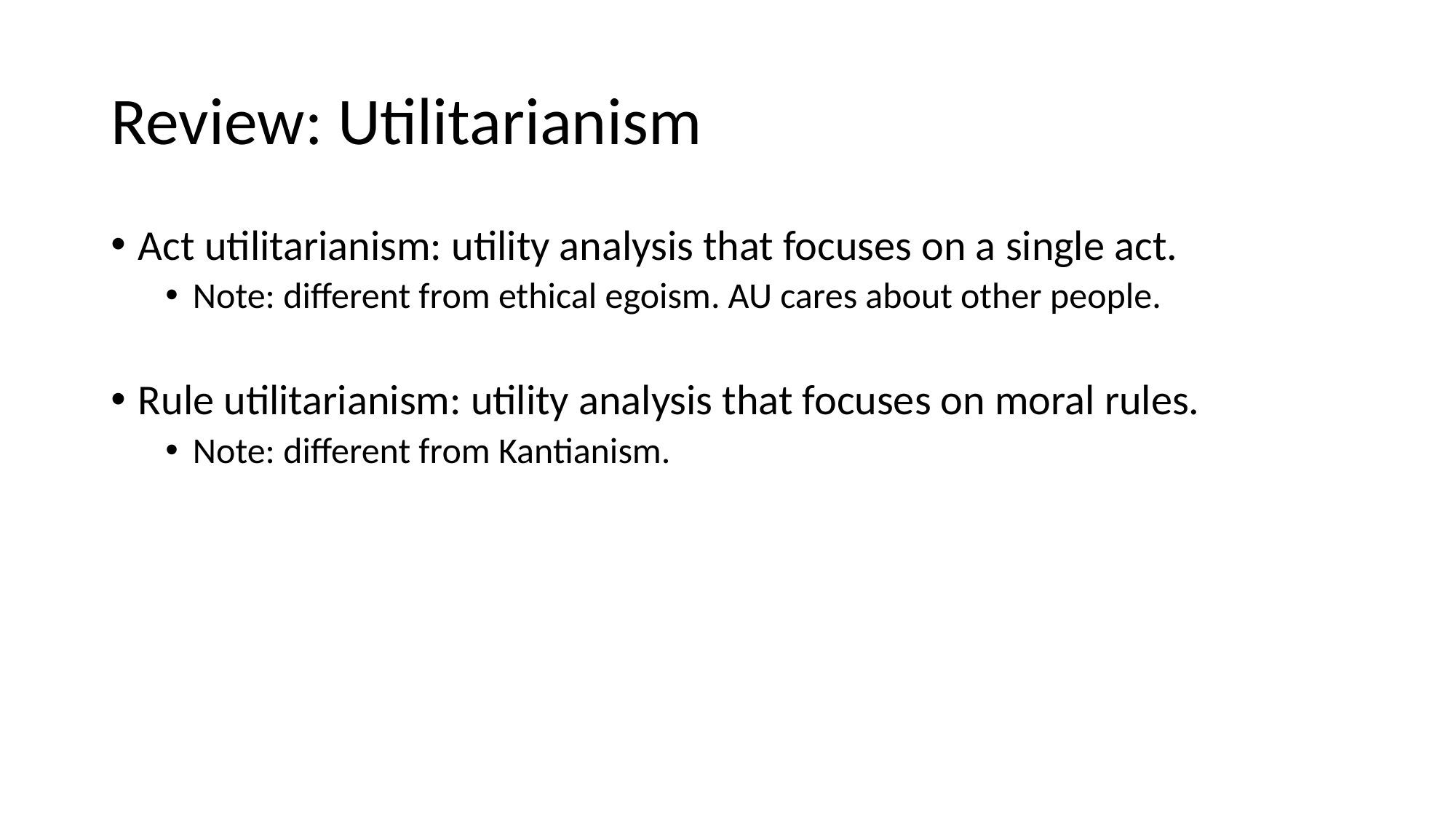

# Review: Utilitarianism
Act utilitarianism: utility analysis that focuses on a single act.
Note: different from ethical egoism. AU cares about other people.

Rule utilitarianism: utility analysis that focuses on moral rules.
Note: different from Kantianism.